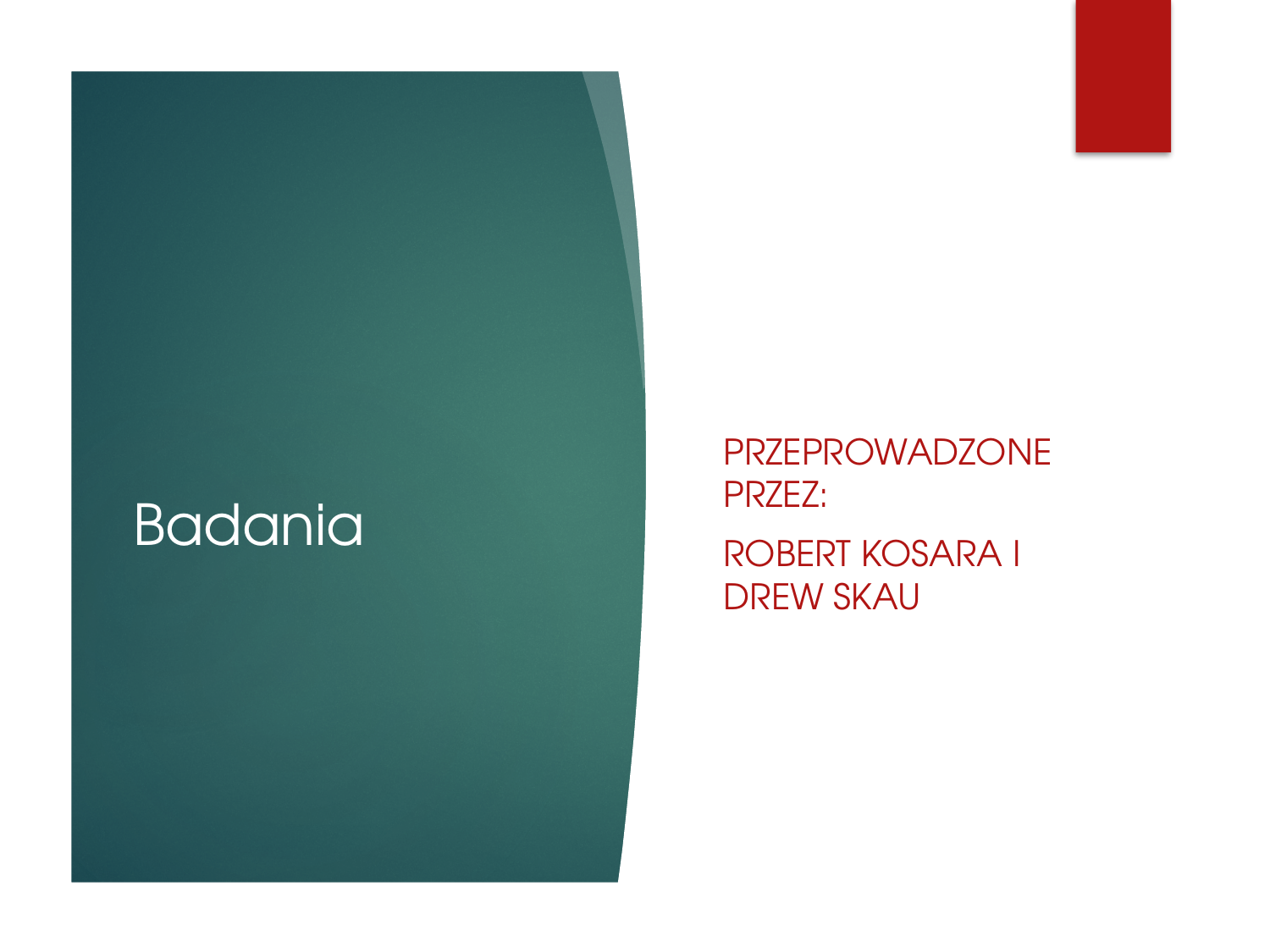

Przeprowadzone przez:
ROBERT KOSARA I Drew Skau
# Badania